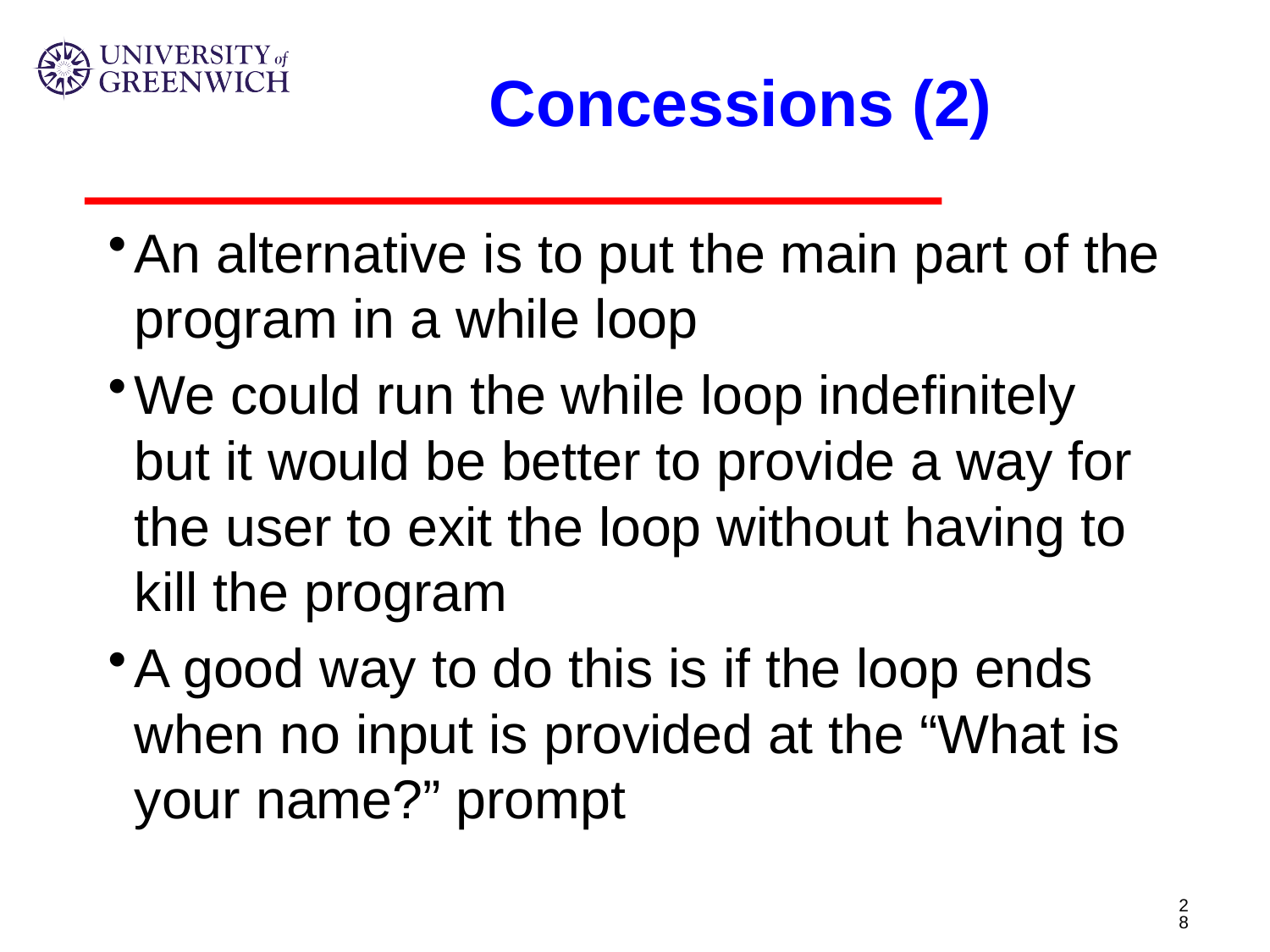

# Concessions (2)
An alternative is to put the main part of the program in a while loop
We could run the while loop indefinitely but it would be better to provide a way for the user to exit the loop without having to kill the program
A good way to do this is if the loop ends when no input is provided at the “What is your name?” prompt
28